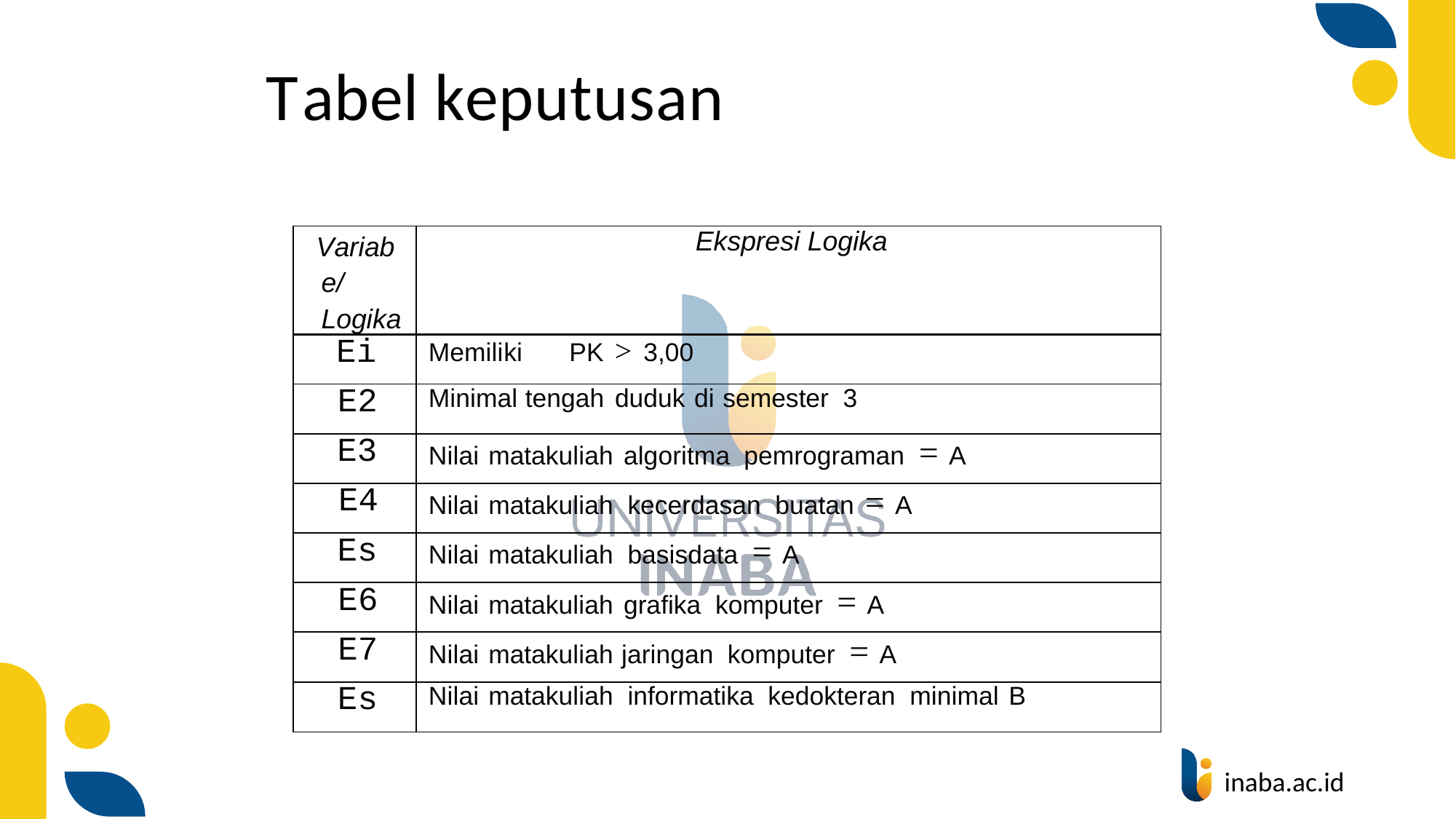

# Tabel keputusan
| Variabe/ Logika | Ekspresi Logika |
| --- | --- |
| Ei | Memiliki PK > 3,00 |
| E2 | Minimal tengah duduk di semester 3 |
| E3 | Nilai matakuliah algoritma pemrograman = A |
| E4 | Nilai matakuliah kecerdasan buatan = A |
| Es | Nilai matakuliah basisdata = A |
| E6 | Nilai matakuliah grafika komputer = A |
| E7 | Nilai matakuliah jaringan komputer = A |
| Es | Nilai matakuliah informatika kedokteran minimal B |